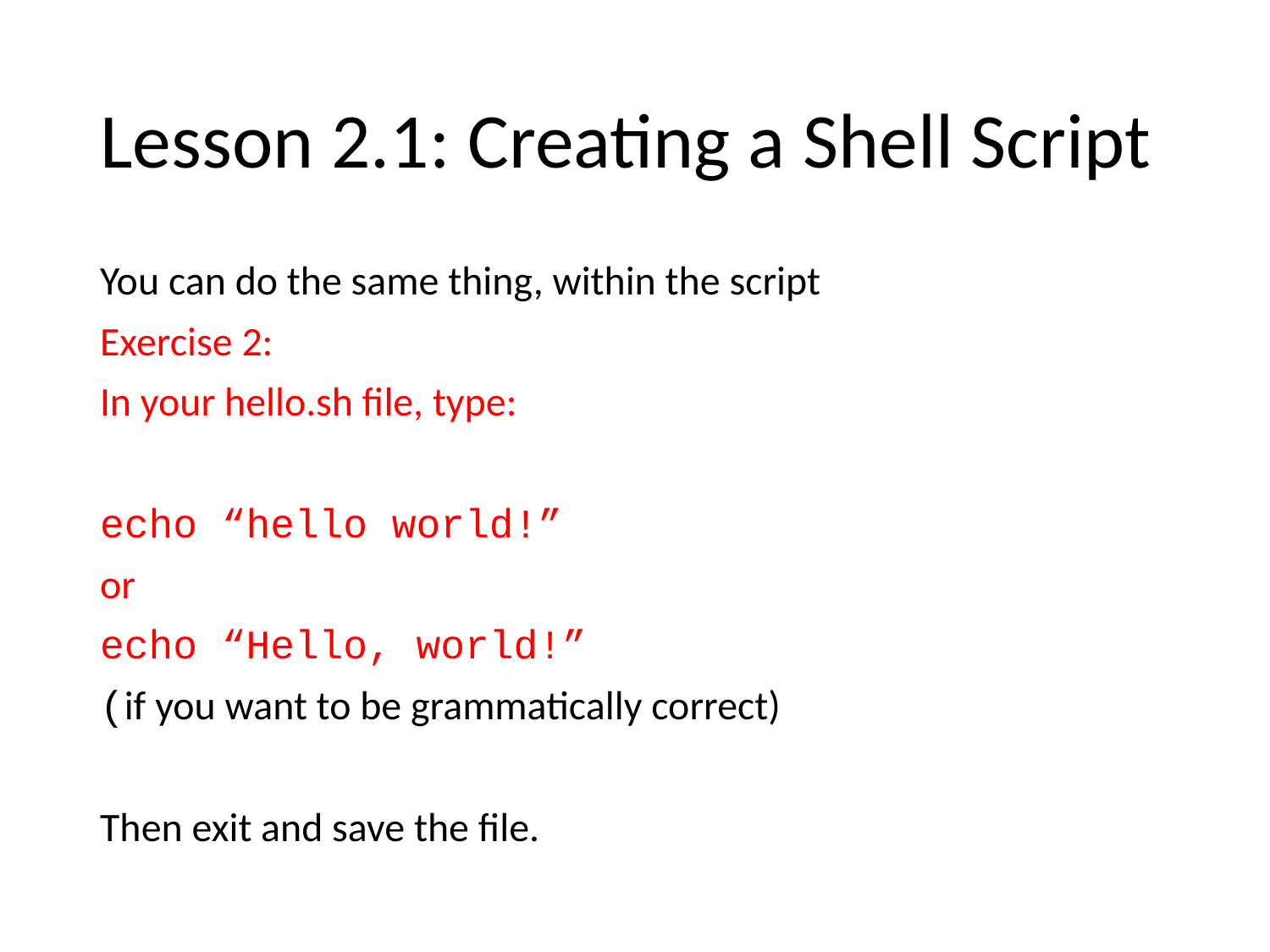

# Lesson 2.1: Creating a Shell Script
You can do the same thing, within the script
Exercise 2:
In your hello.sh file, type:

echo “hello world!”
or
echo “Hello, world!”
(if you want to be grammatically correct)

Then exit and save the file.